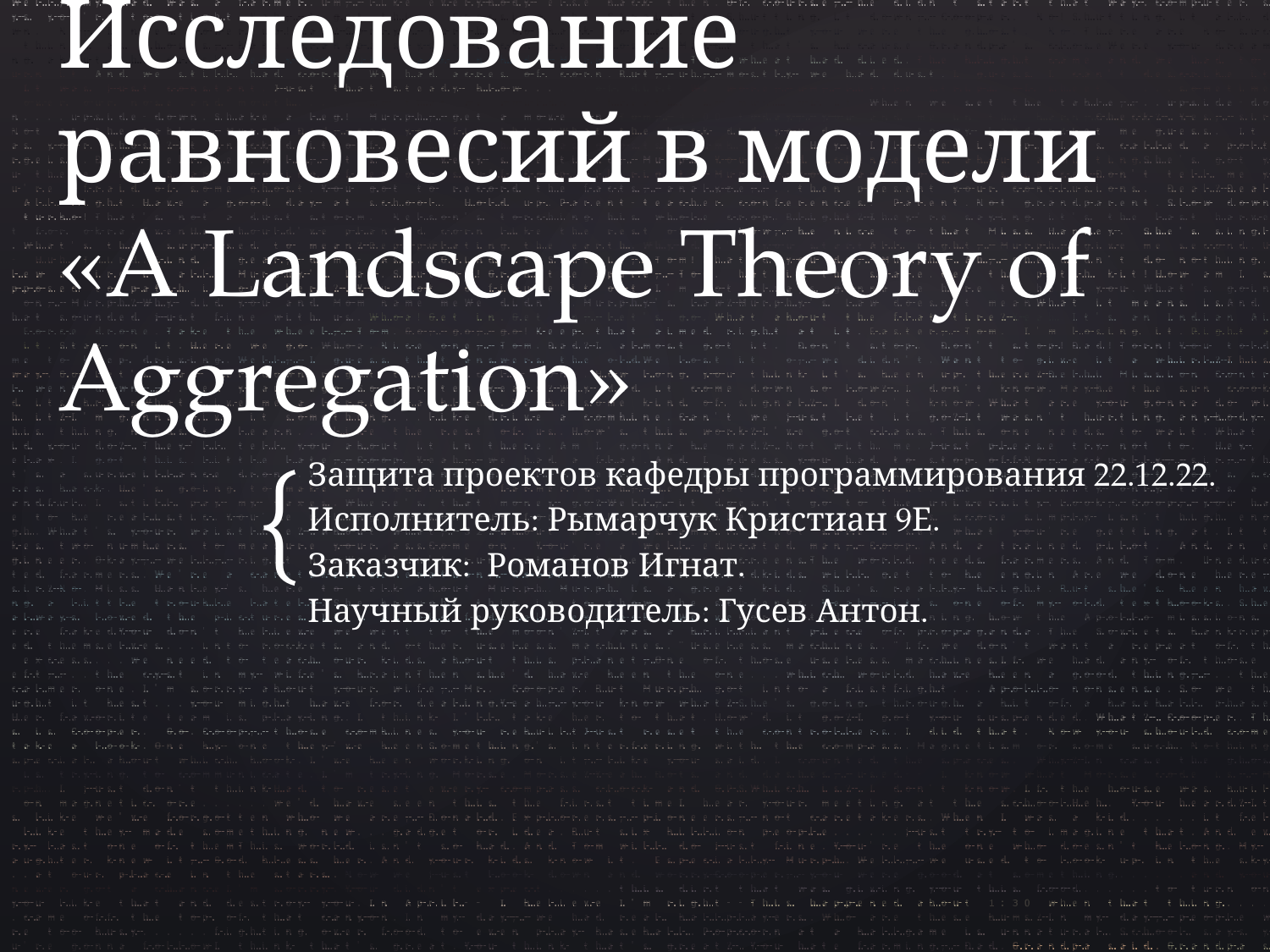

# Исследование равновесий в модели «A Landscape Theory of Aggregation»
Защита проектов кафедры программирования 22.12.22.
Исполнитель: Рымарчук Кристиан 9Е.
Заказчик:  Романов Игнат.
Научный руководитель: Гусев Антон.